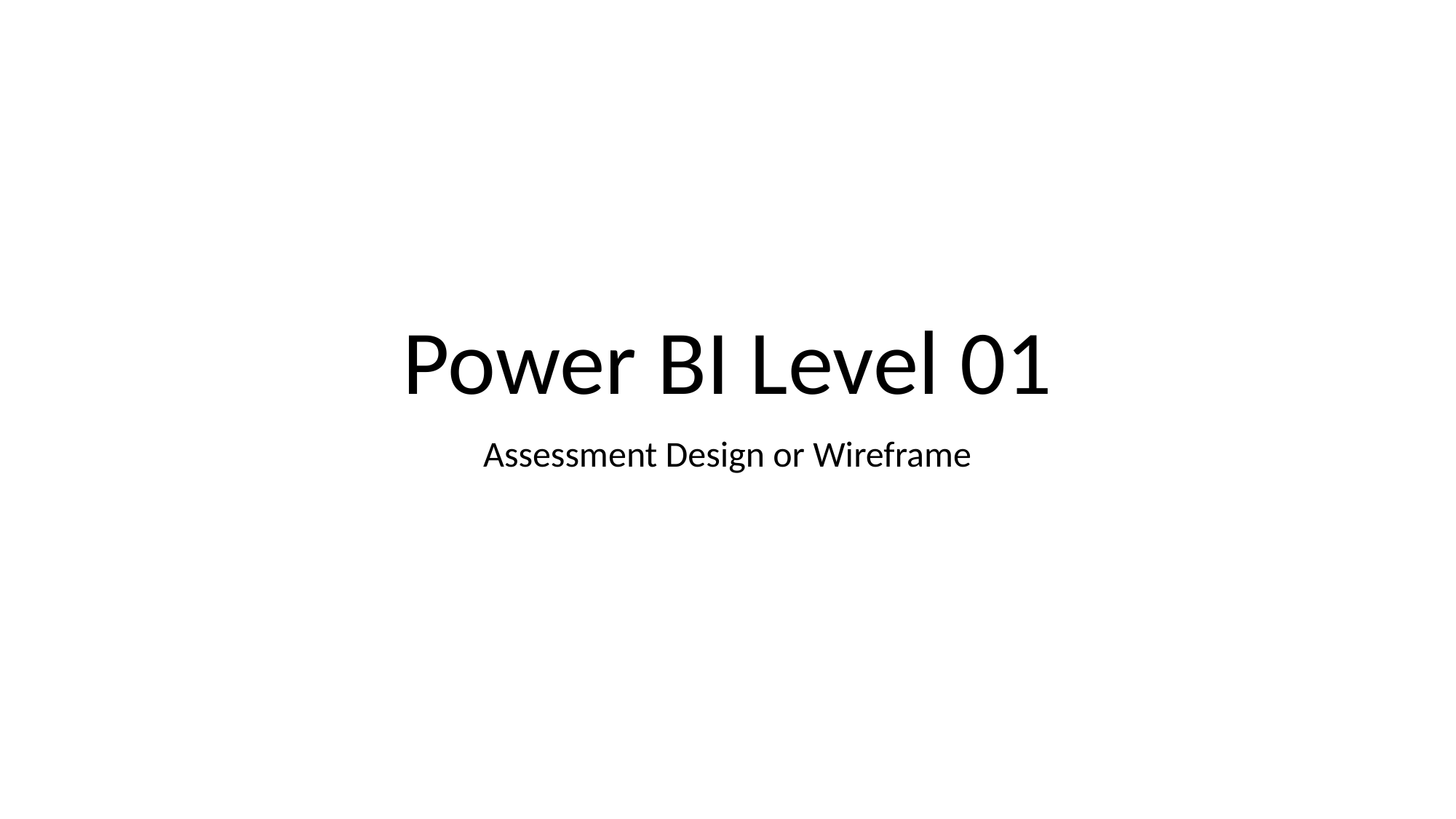

# Power BI Level 01
Assessment Design or Wireframe